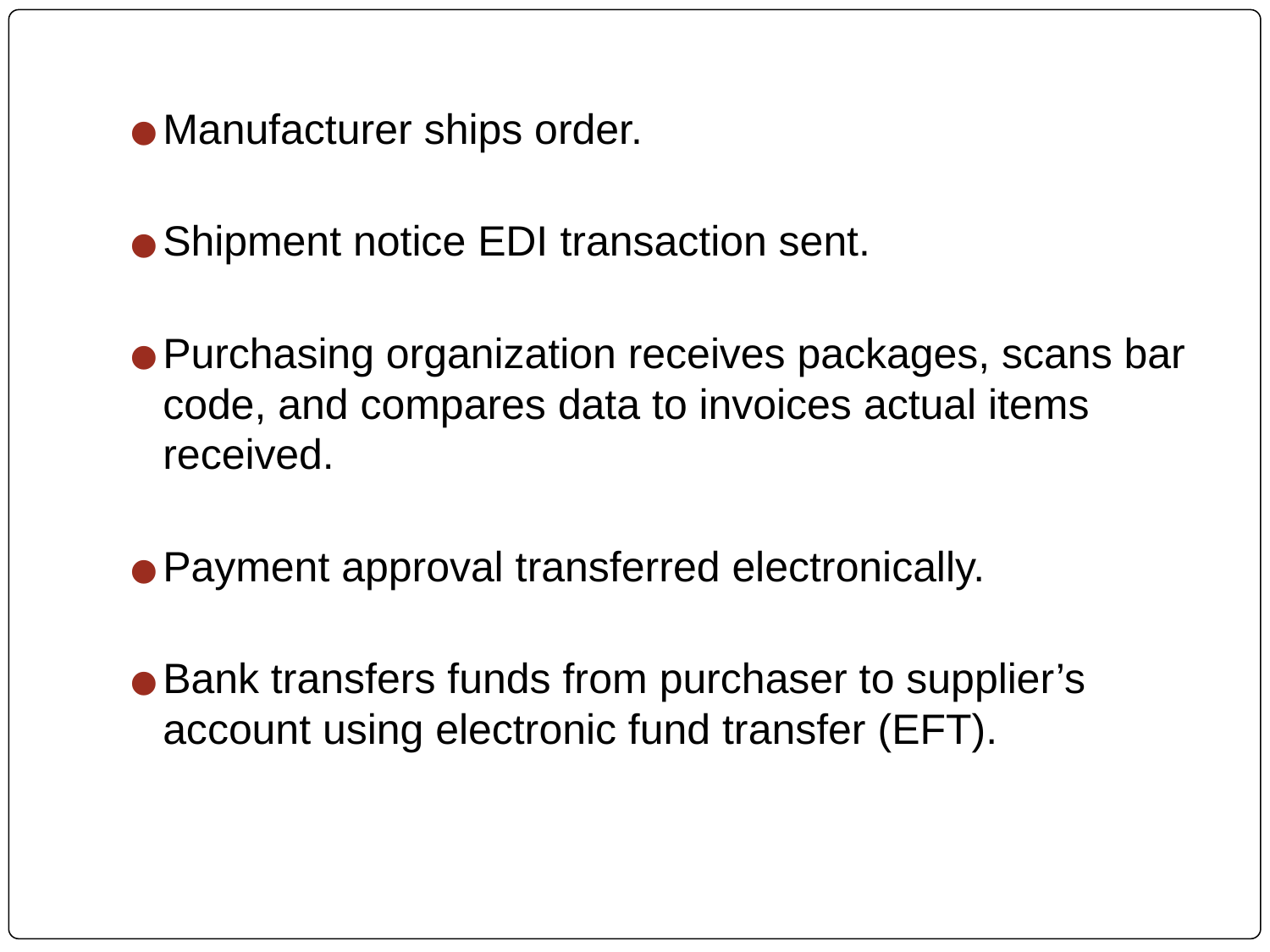

Manufacturer ships order.

Shipment notice EDI transaction sent.

Purchasing organization receives packages, scans bar code, and compares data to invoices actual items received.

Payment approval transferred electronically.

Bank transfers funds from purchaser to supplier’s account using electronic fund transfer (EFT).